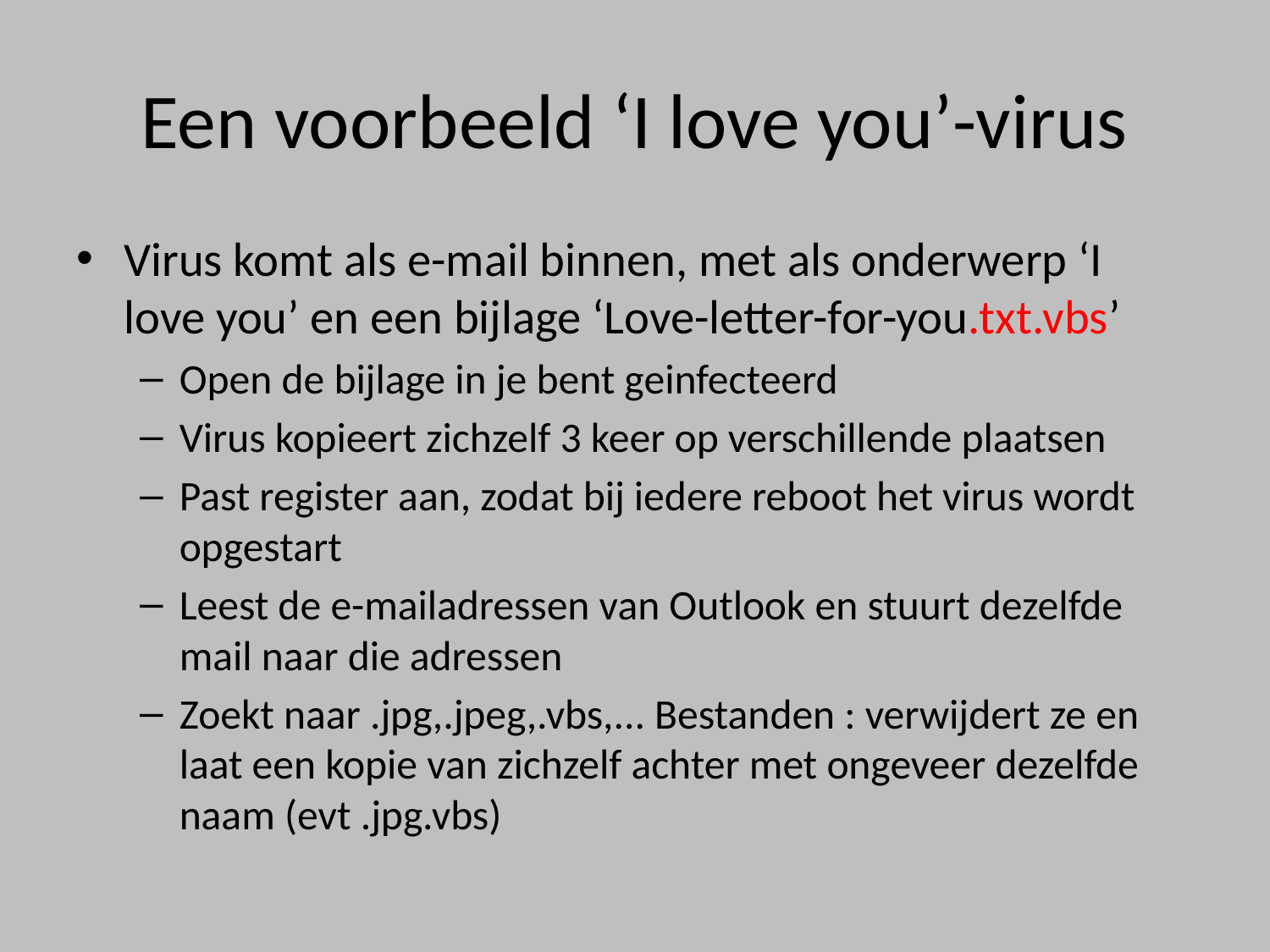

# Een voorbeeld ‘I love you’-virus
Virus komt als e-mail binnen, met als onderwerp ‘I love you’ en een bijlage ‘Love-letter-for-you.txt.vbs’
Open de bijlage in je bent geinfecteerd
Virus kopieert zichzelf 3 keer op verschillende plaatsen
Past register aan, zodat bij iedere reboot het virus wordt opgestart
Leest de e-mailadressen van Outlook en stuurt dezelfde mail naar die adressen
Zoekt naar .jpg,.jpeg,.vbs,... Bestanden : verwijdert ze en laat een kopie van zichzelf achter met ongeveer dezelfde naam (evt .jpg.vbs)